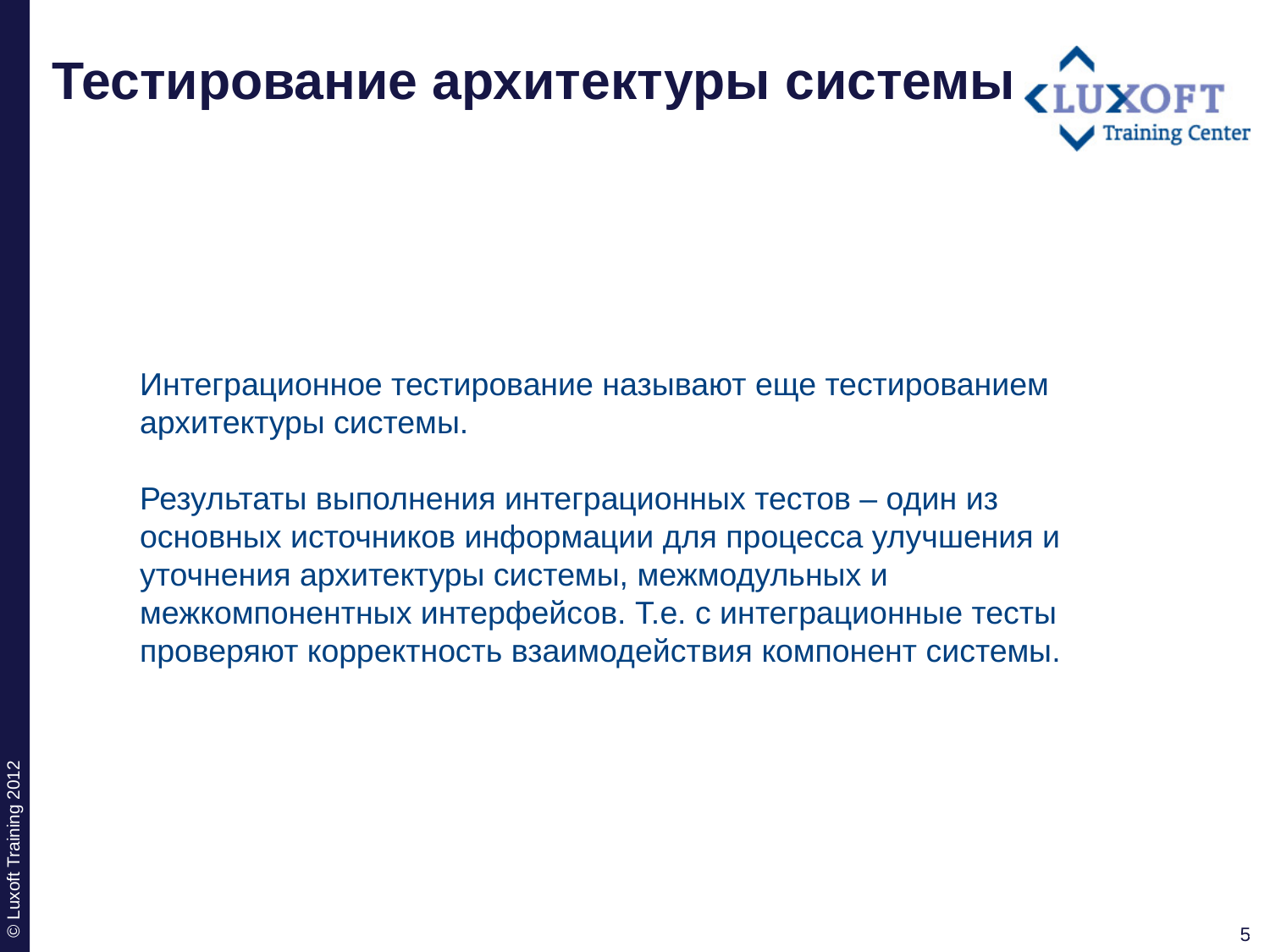

# Тестирование архитектуры системы
Интеграционное тестирование называют еще тестированием архитектуры системы.

Результаты выполнения интеграционных тестов – один из основных источников информации для процесса улучшения и уточнения архитектуры системы, межмодульных и межкомпонентных интерфейсов. Т.е. с интеграционные тесты проверяют корректность взаимодействия компонент системы.